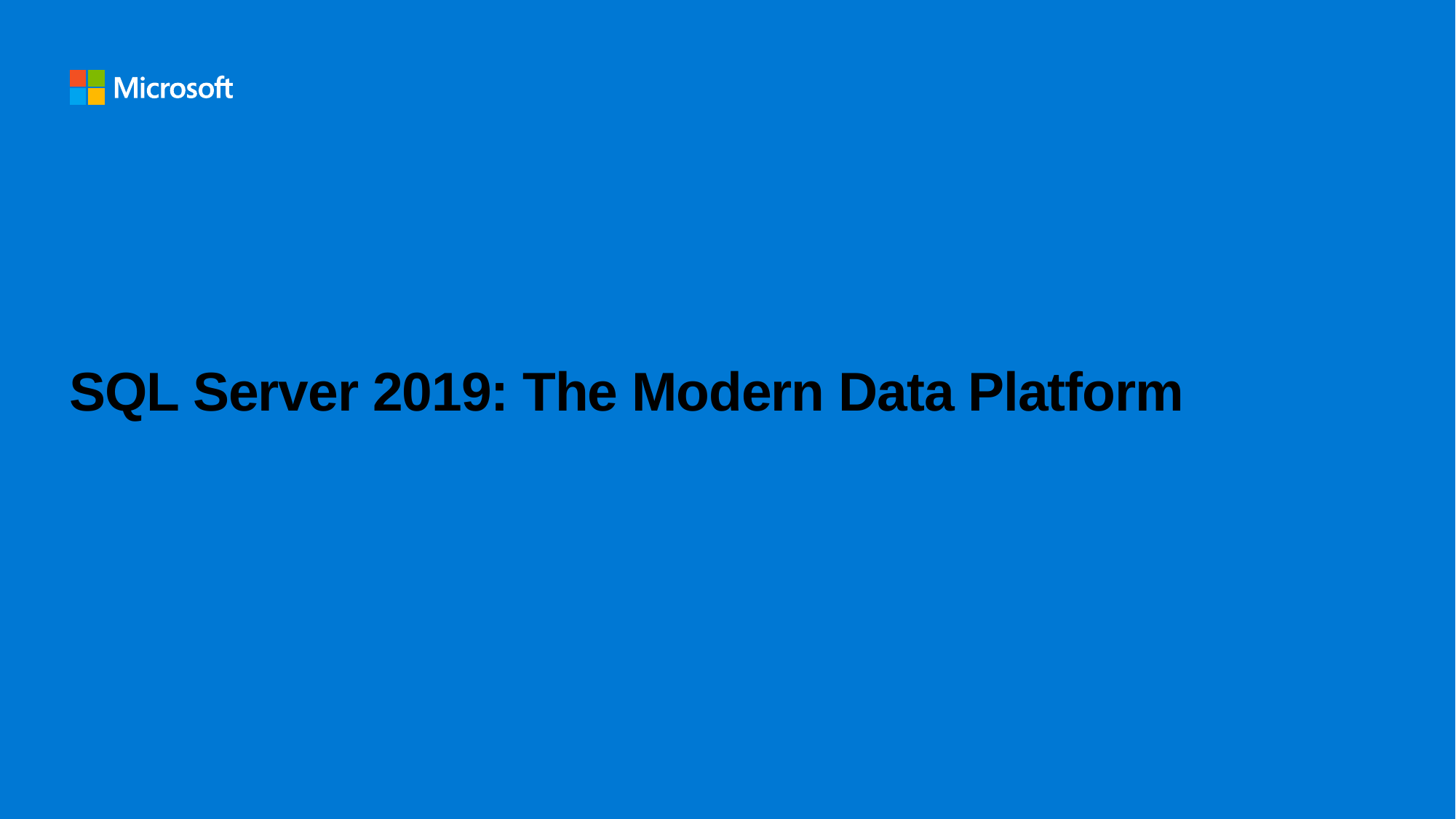

# SQL Server 2019: The Modern Data Platform